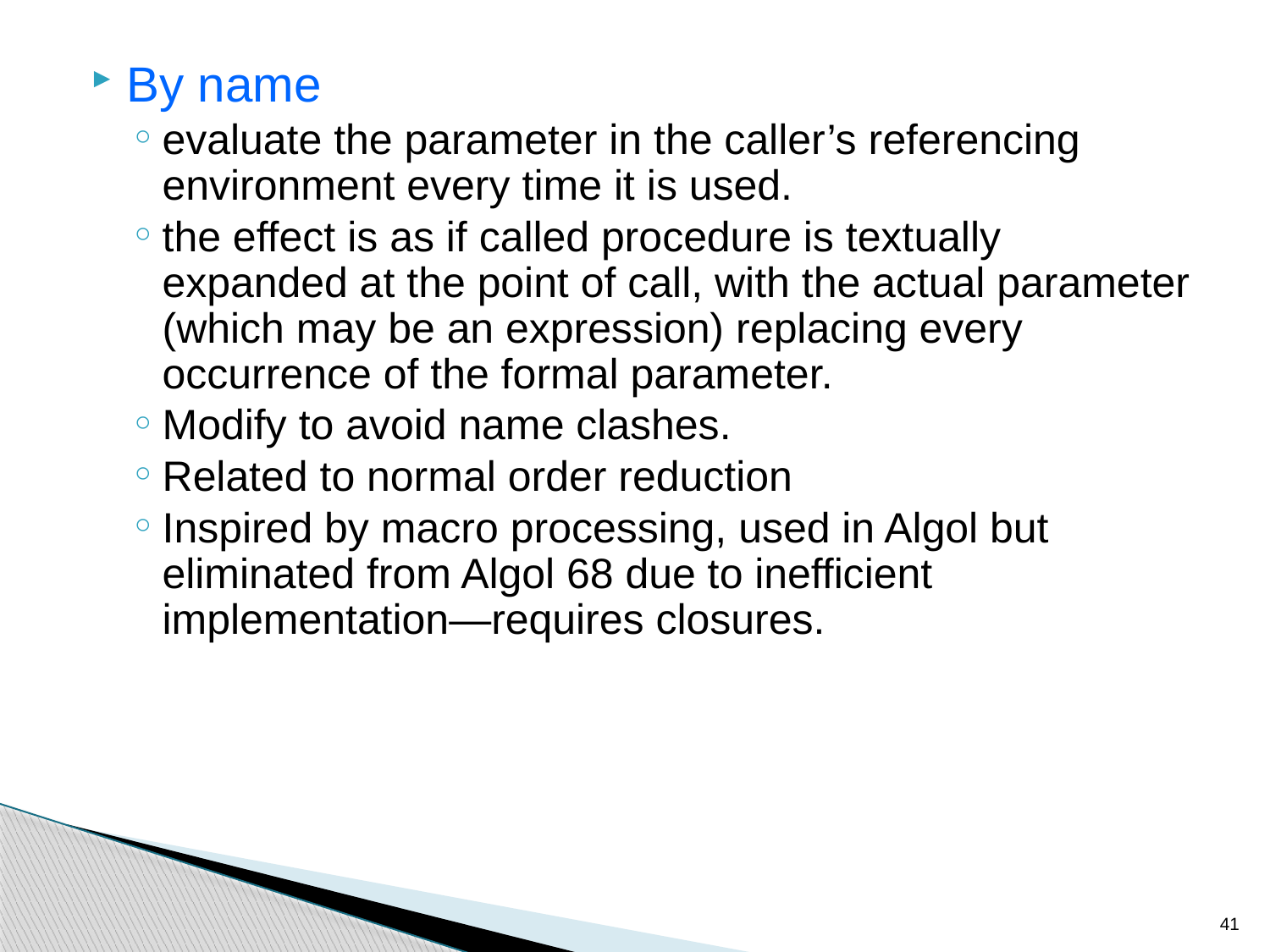

By name
evaluate the parameter in the caller’s referencing environment every time it is used.
the effect is as if called procedure is textually expanded at the point of call, with the actual parameter (which may be an expression) replacing every occurrence of the formal parameter.
Modify to avoid name clashes.
Related to normal order reduction
Inspired by macro processing, used in Algol but eliminated from Algol 68 due to inefficient implementation—requires closures.

41